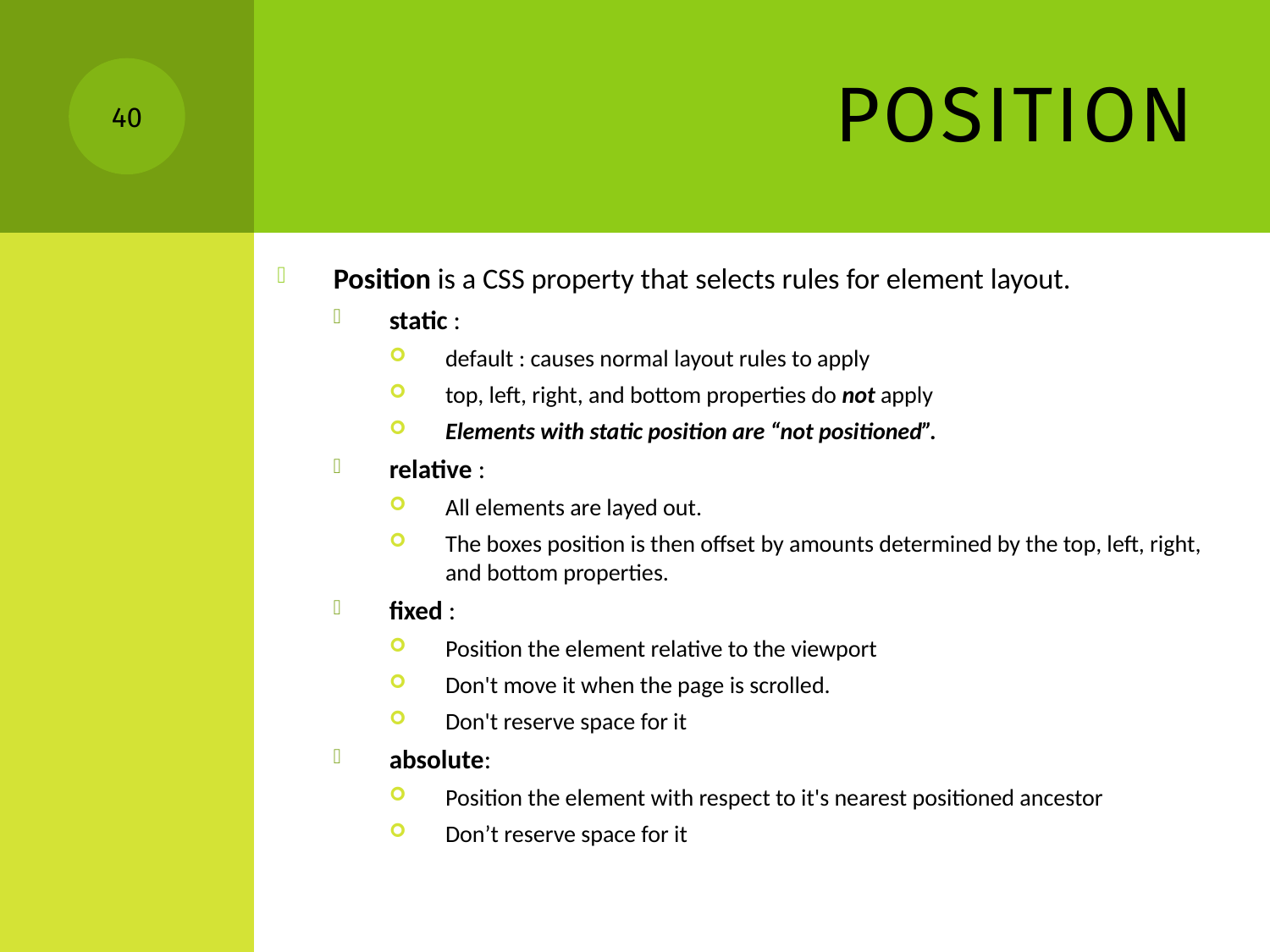

# Position
40
Position is a CSS property that selects rules for element layout.
static :
default : causes normal layout rules to apply
top, left, right, and bottom properties do not apply
Elements with static position are “not positioned”.
relative :
All elements are layed out.
The boxes position is then offset by amounts determined by the top, left, right, and bottom properties.
fixed :
Position the element relative to the viewport
Don't move it when the page is scrolled.
Don't reserve space for it
absolute:
Position the element with respect to it's nearest positioned ancestor
Don’t reserve space for it